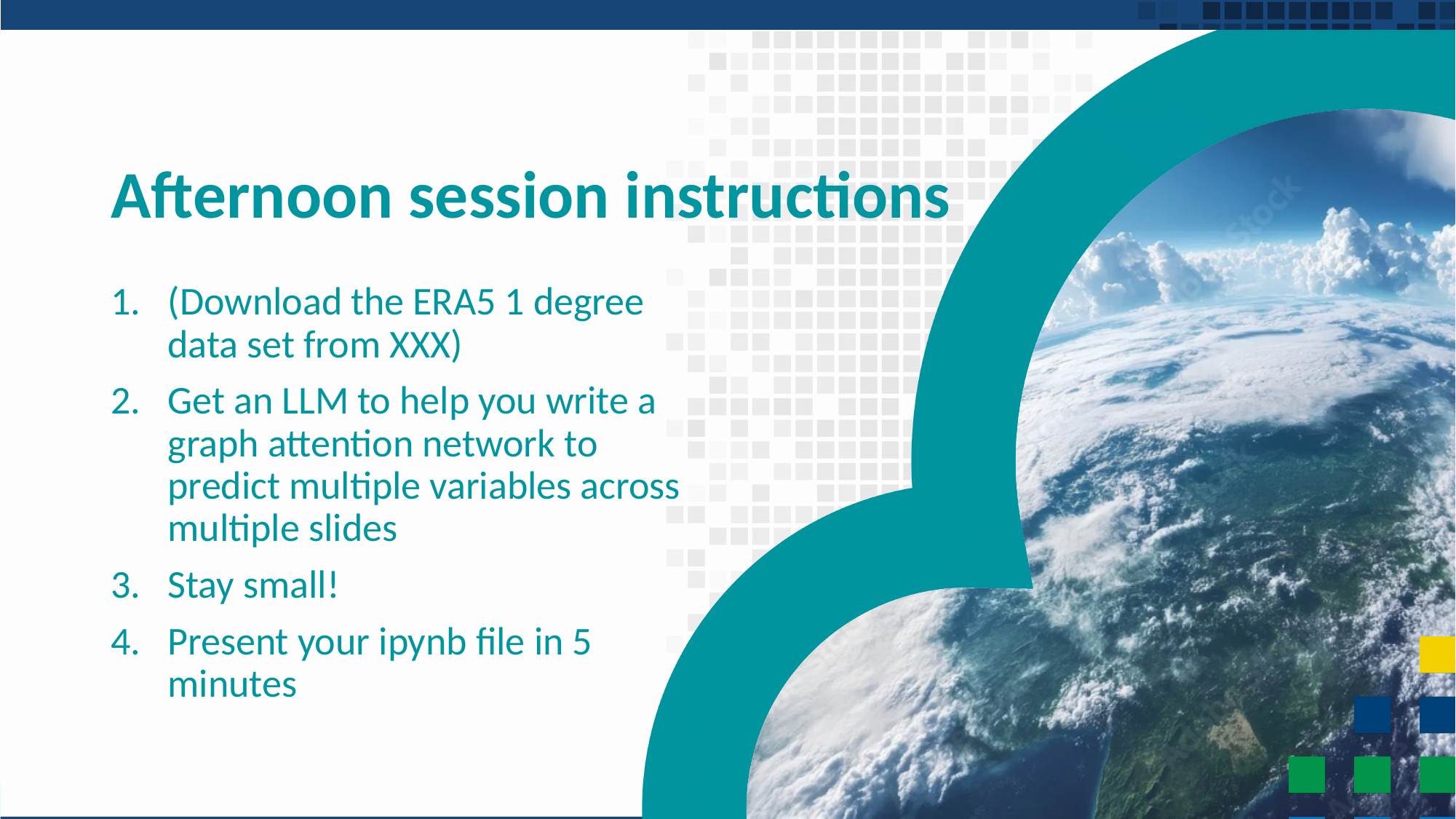

# Afternoon session instructions
(Download the ERA5 1 degree data set from XXX)
Get an LLM to help you write a graph attention network to predict multiple variables across multiple slides
Stay small!
Present your ipynb file in 5 minutes